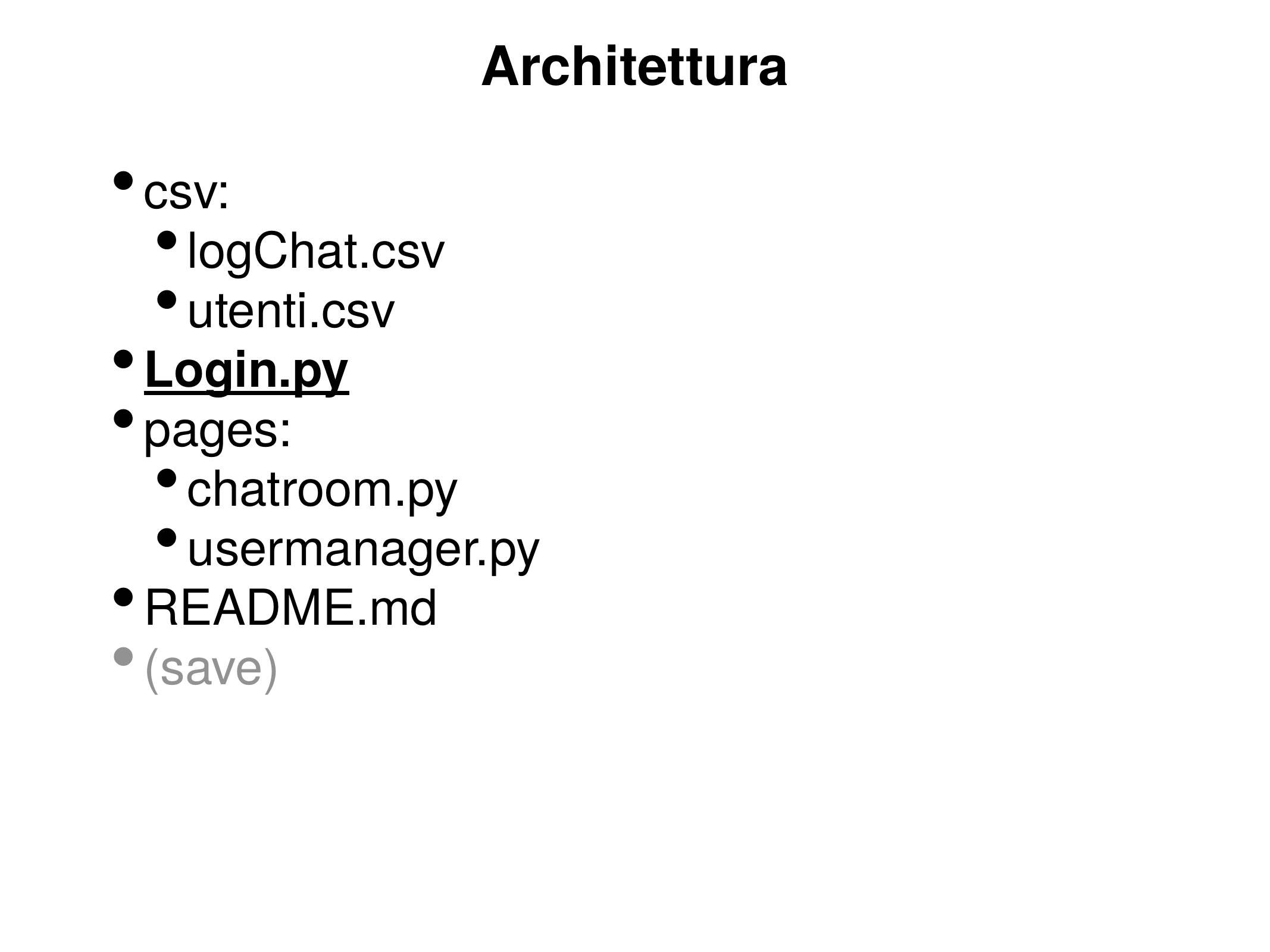

Architettura
csv:
logChat.csv
utenti.csv
Login.py
pages:
chatroom.py
usermanager.py
README.md
(save)